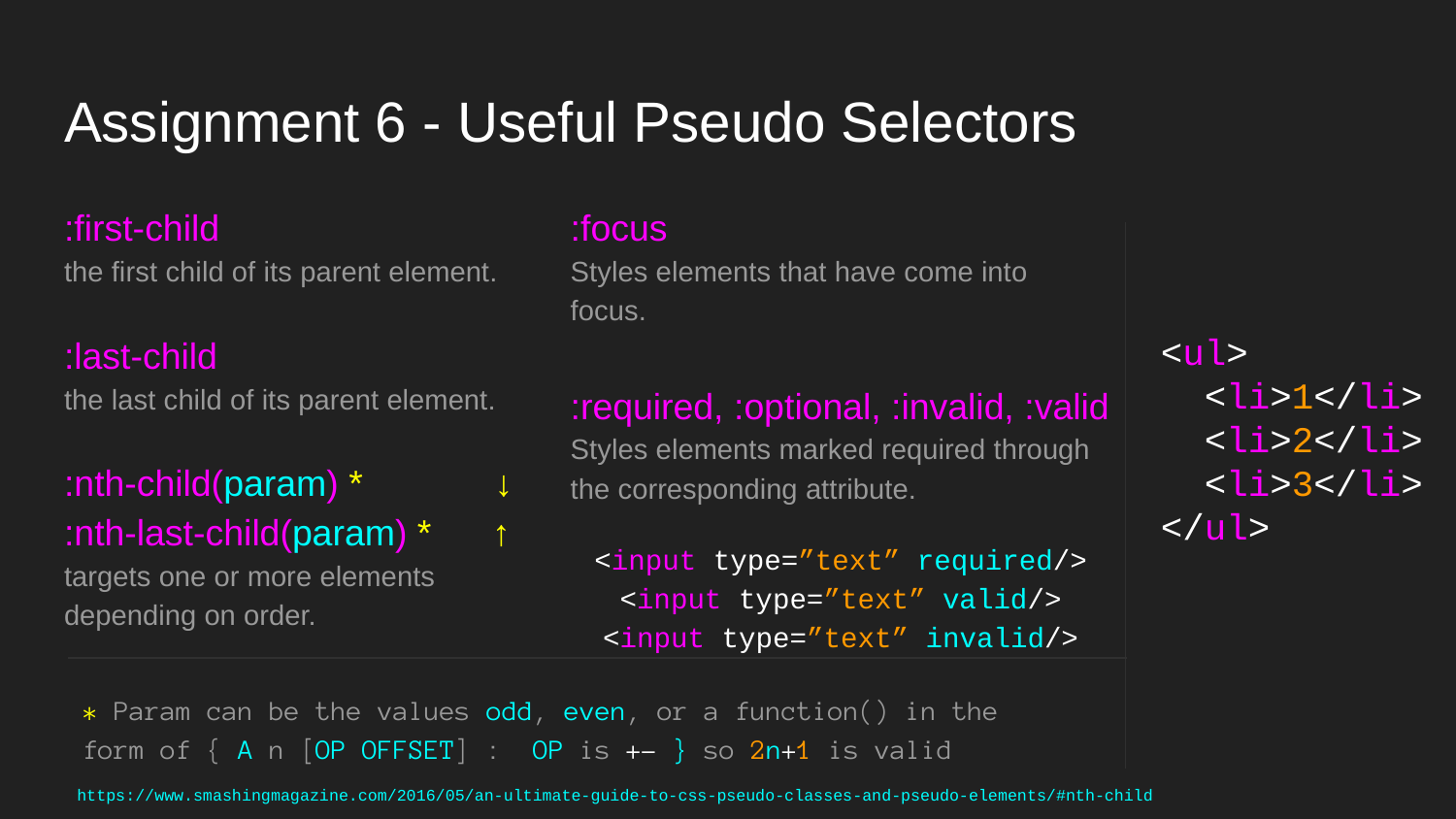

# Assignment 6 - Useful Pseudo Selectors
:first-child
the first child of its parent element.

:last-child
the last child of its parent element.

:nth-child(param) *             ↓
:nth-last-child(param) *      ↑
targets one or more elements depending on order.

:focus
Styles elements that have come into focus.

:required, :optional, :invalid, :valid
Styles elements marked required through the corresponding attribute.
<input type=”text” required/>
<input type=”text” valid/>
<input type=”text” invalid/>

<ul>
  <li>1</li>
  <li>2</li>
  <li>3</li>
</ul>
* Param can be the values odd, even, or a function() in the form of { A n [OP OFFSET] :  OP is +- } so 2n+1 is valid

https://www.smashingmagazine.com/2016/05/an-ultimate-guide-to-css-pseudo-classes-and-pseudo-elements/#nth-child